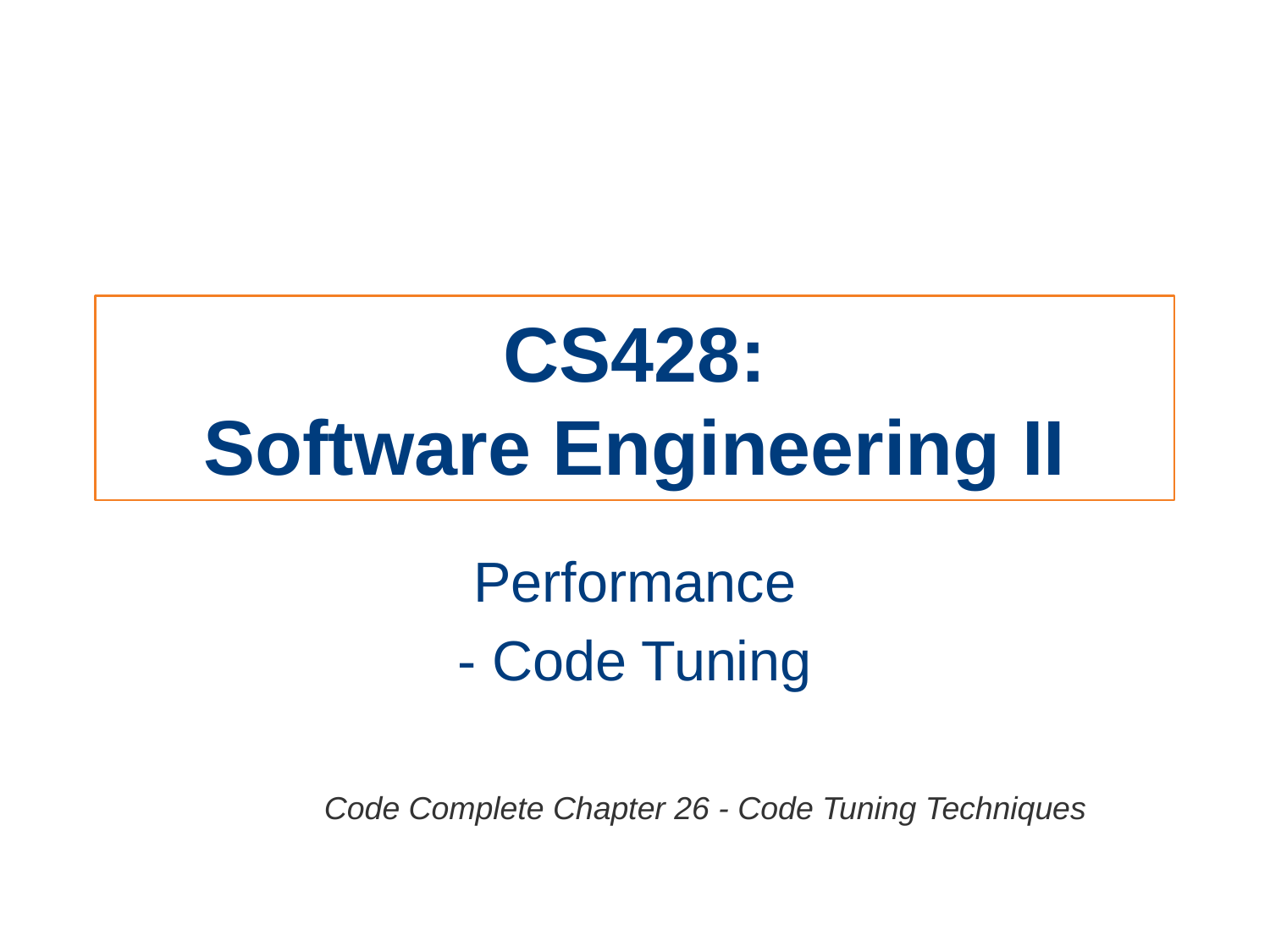

# CS428: Software Engineering II
Performance
- Code Tuning
Code Complete Chapter 26 - Code Tuning Techniques